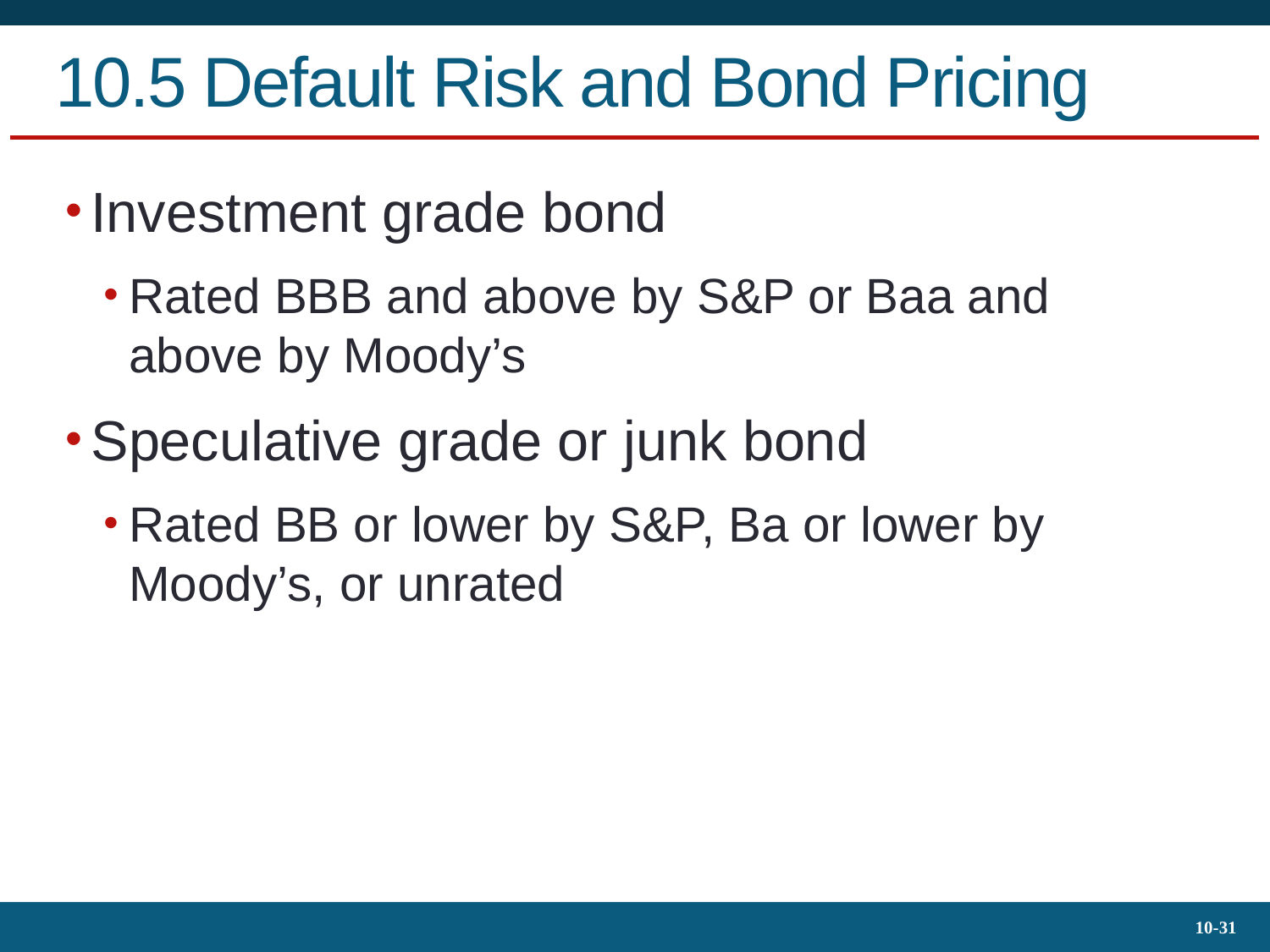

# 10.5 Default Risk and Bond Pricing
Investment grade bond
Rated BBB and above by S&P or Baa and above by Moody’s
Speculative grade or junk bond
Rated BB or lower by S&P, Ba or lower by Moody’s, or unrated